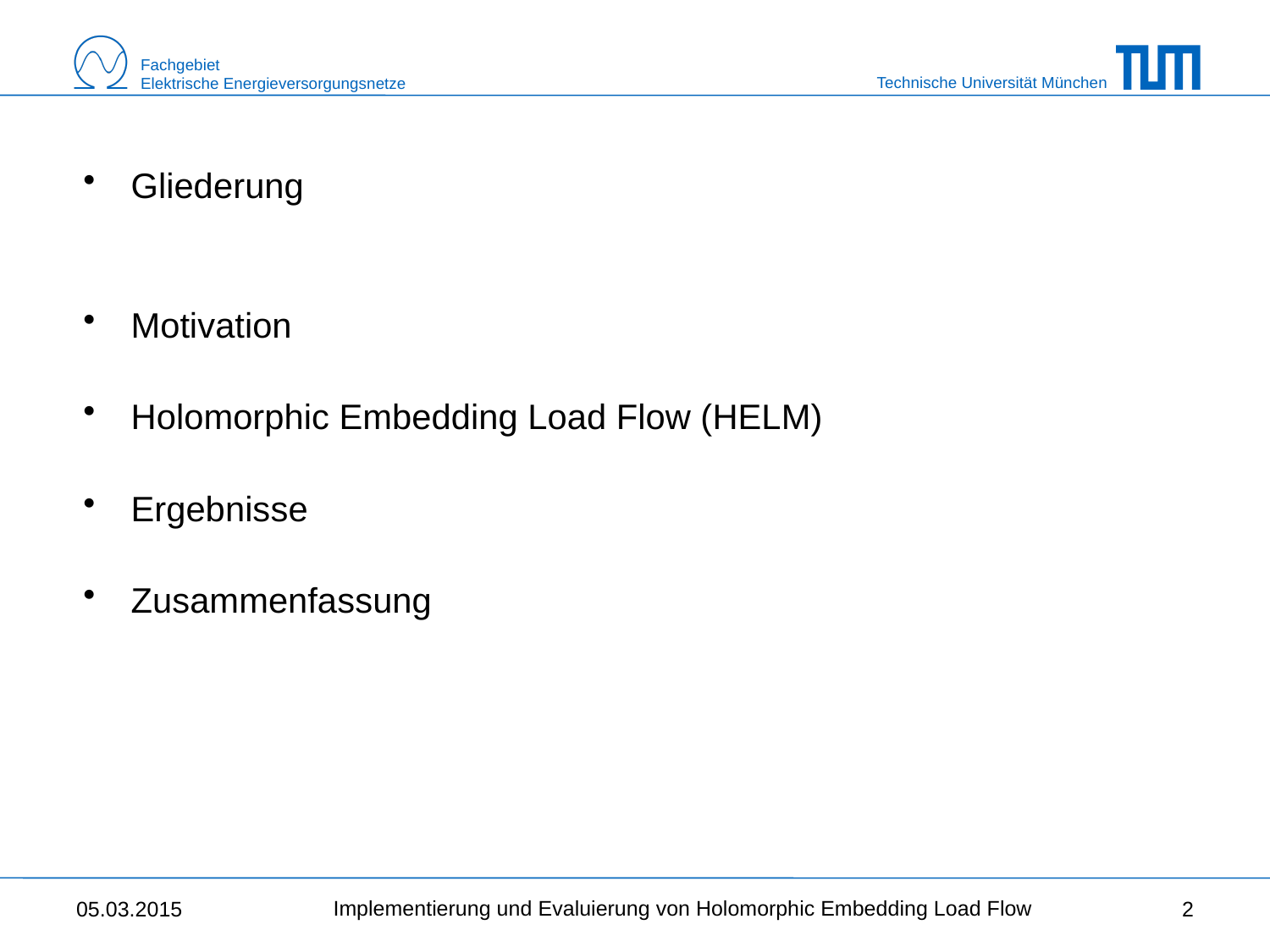

Gliederung
Motivation
Holomorphic Embedding Load Flow (HELM)
Ergebnisse
Zusammenfassung
Implementierung und Evaluierung von Holomorphic Embedding Load Flow
05.03.2015
2